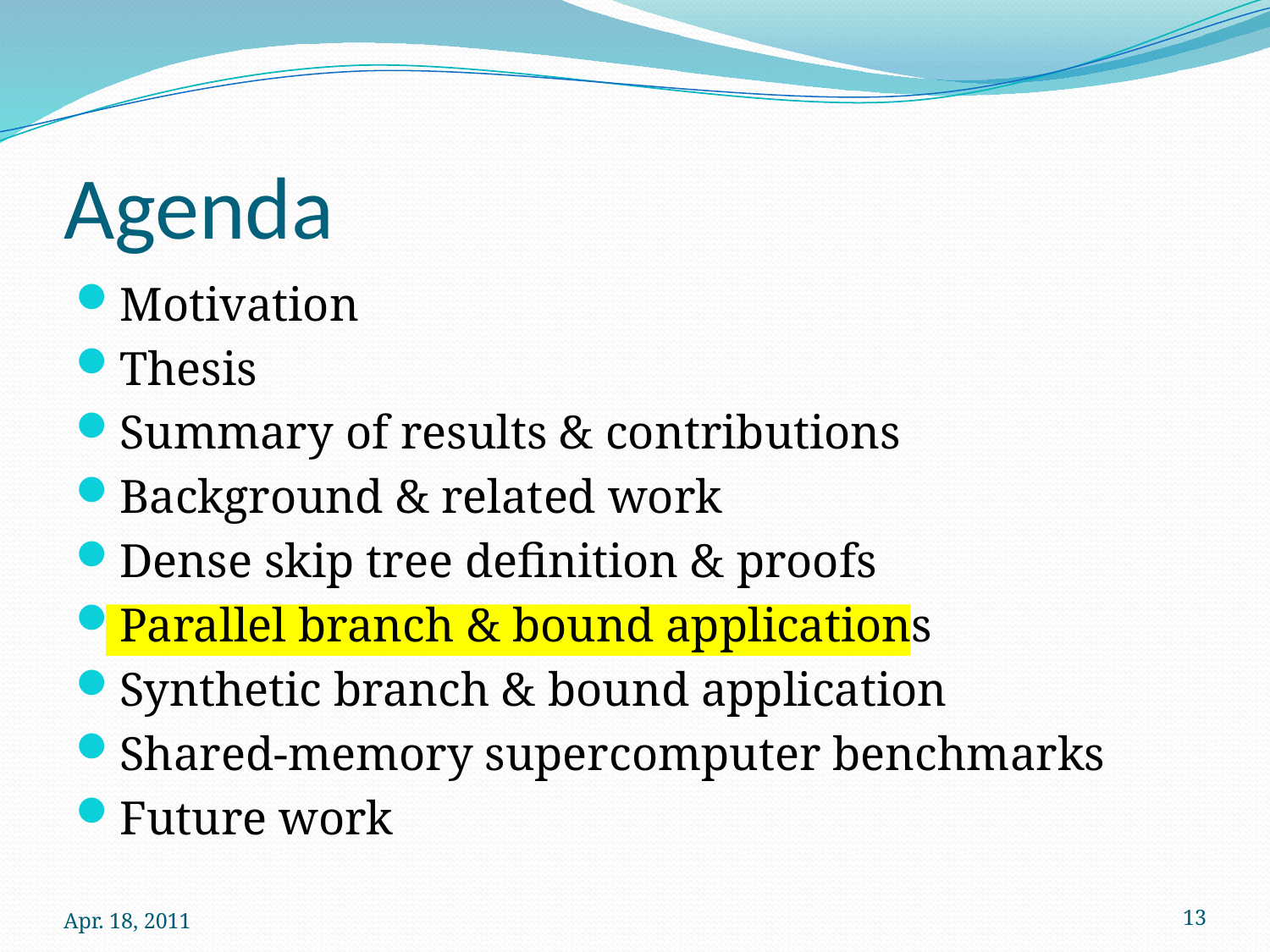

# Agenda
Motivation
Thesis
Summary of results & contributions
Background & related work
Dense skip tree definition & proofs
Parallel branch & bound applications
Synthetic branch & bound application
Shared-memory supercomputer benchmarks
Future work

Apr. 18, 2011
13